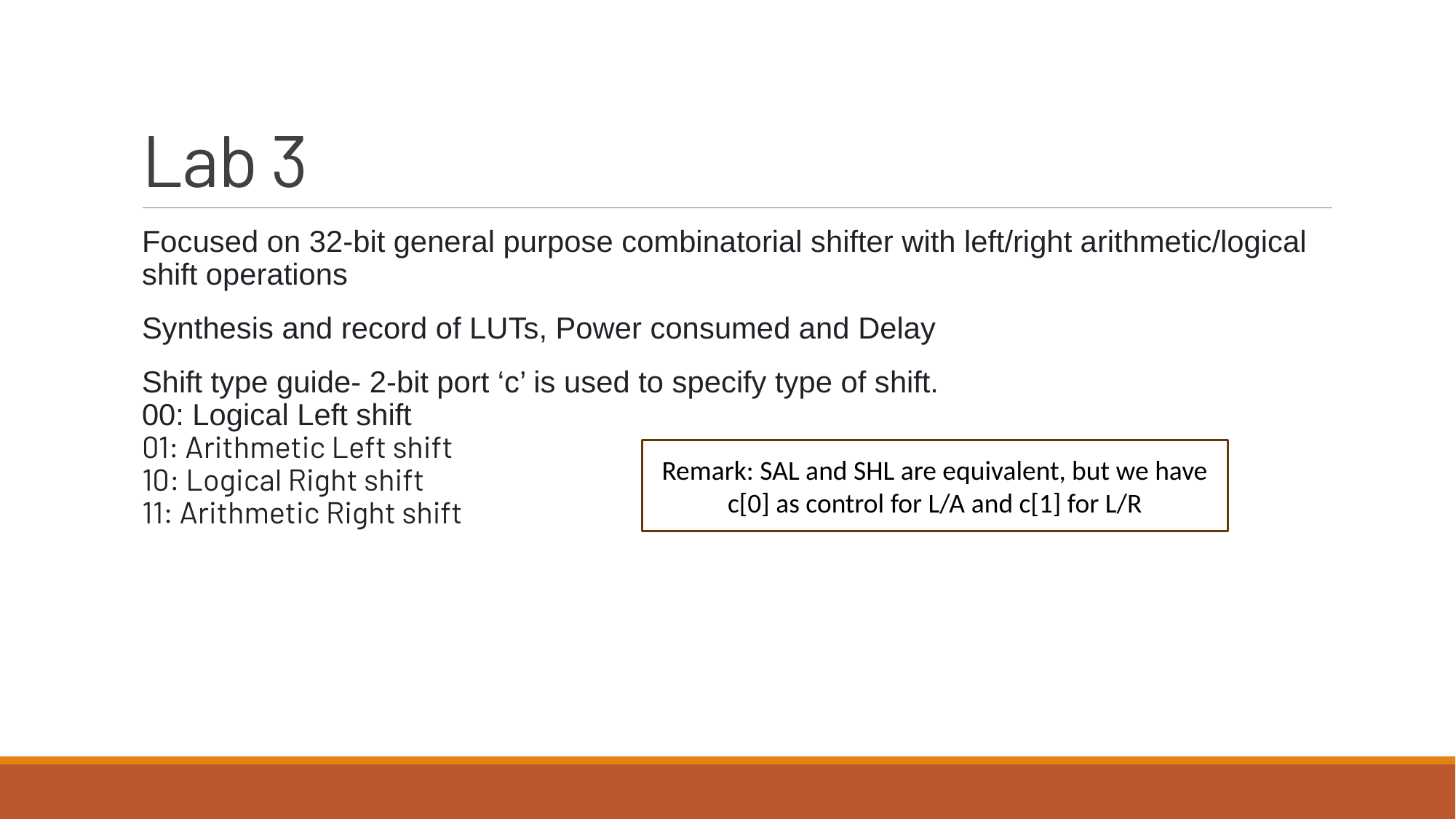

# Lab 3
Focused on 32-bit general purpose combinatorial shifter with left/right arithmetic/logical shift operations
Synthesis and record of LUTs, Power consumed and Delay
Shift type guide- 2-bit port ‘c’ is used to specify type of shift.
00: Logical Left shift
01: Arithmetic Left shift
10: Logical Right shift
11: Arithmetic Right shift
Remark: SAL and SHL are equivalent, but we have c[0] as control for L/A and c[1] for L/R